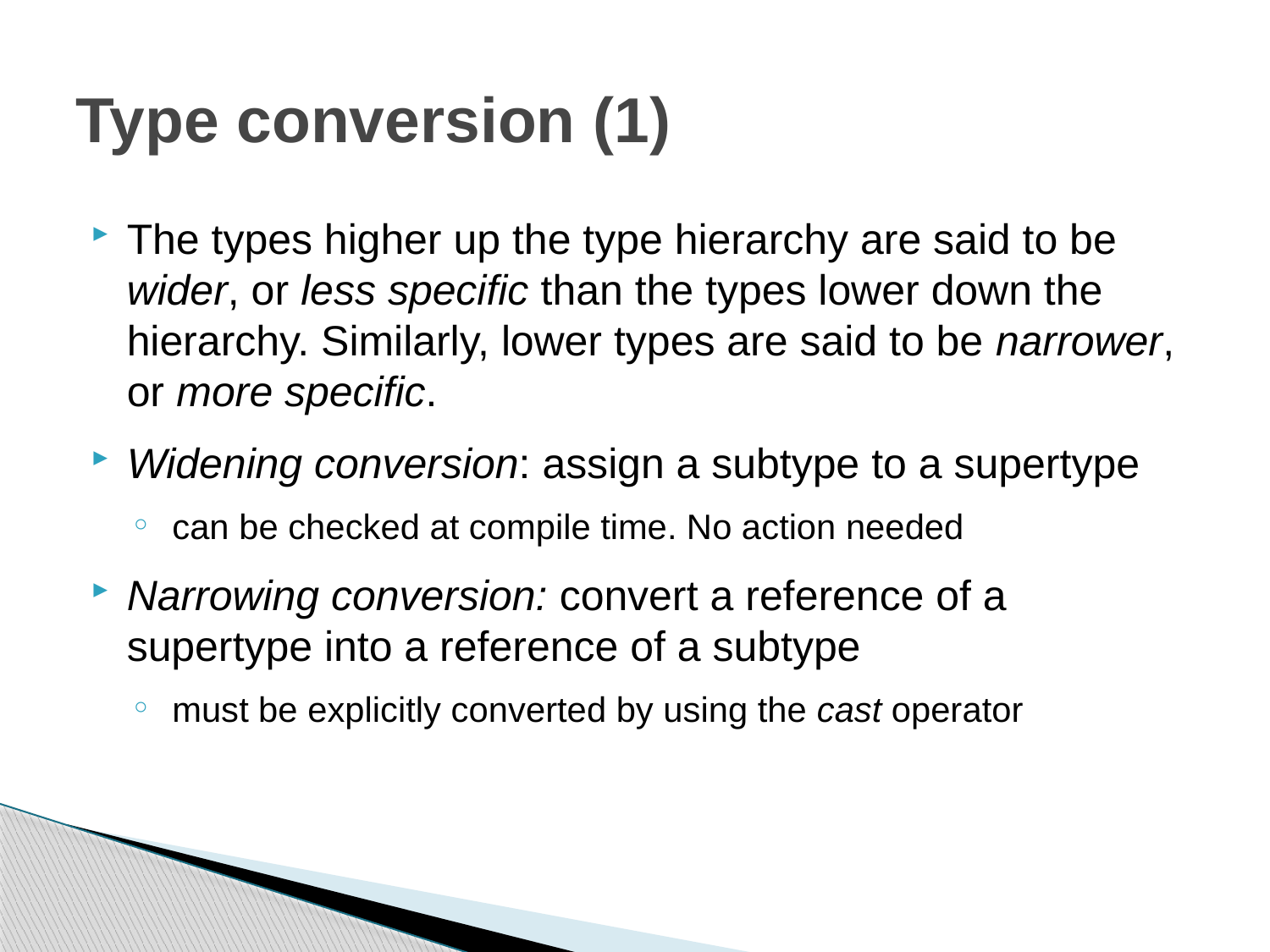

# Type conversion (1)
The types higher up the type hierarchy are said to be wider, or less specific than the types lower down the hierarchy. Similarly, lower types are said to be narrower, or more specific.
Widening conversion: assign a subtype to a supertype
 can be checked at compile time. No action needed
Narrowing conversion: convert a reference of a supertype into a reference of a subtype
 must be explicitly converted by using the cast operator